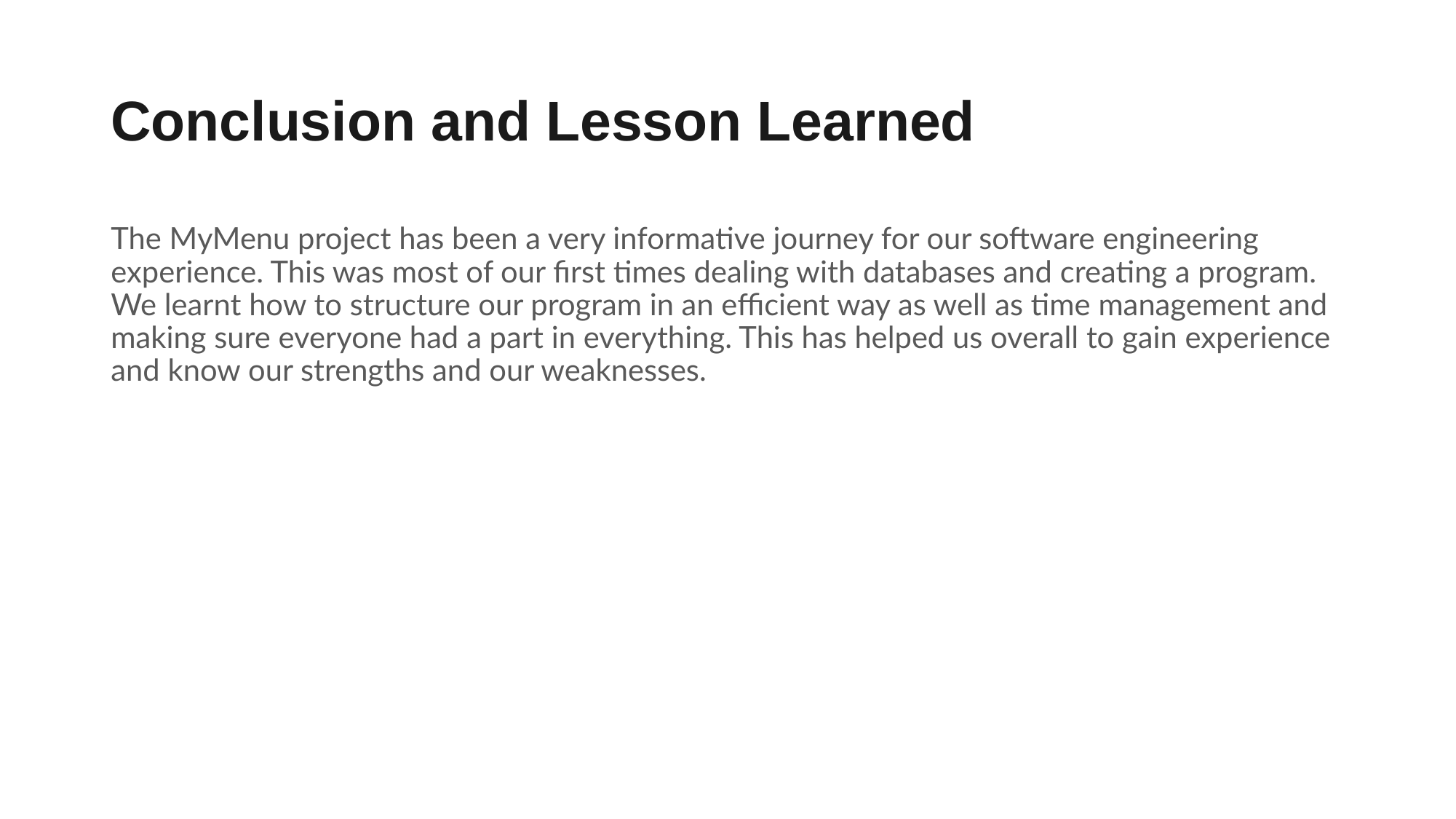

# Conclusion and Lesson Learned
The MyMenu project has been a very informative journey for our software engineering experience. This was most of our first times dealing with databases and creating a program. We learnt how to structure our program in an efficient way as well as time management and making sure everyone had a part in everything. This has helped us overall to gain experience and know our strengths and our weaknesses.